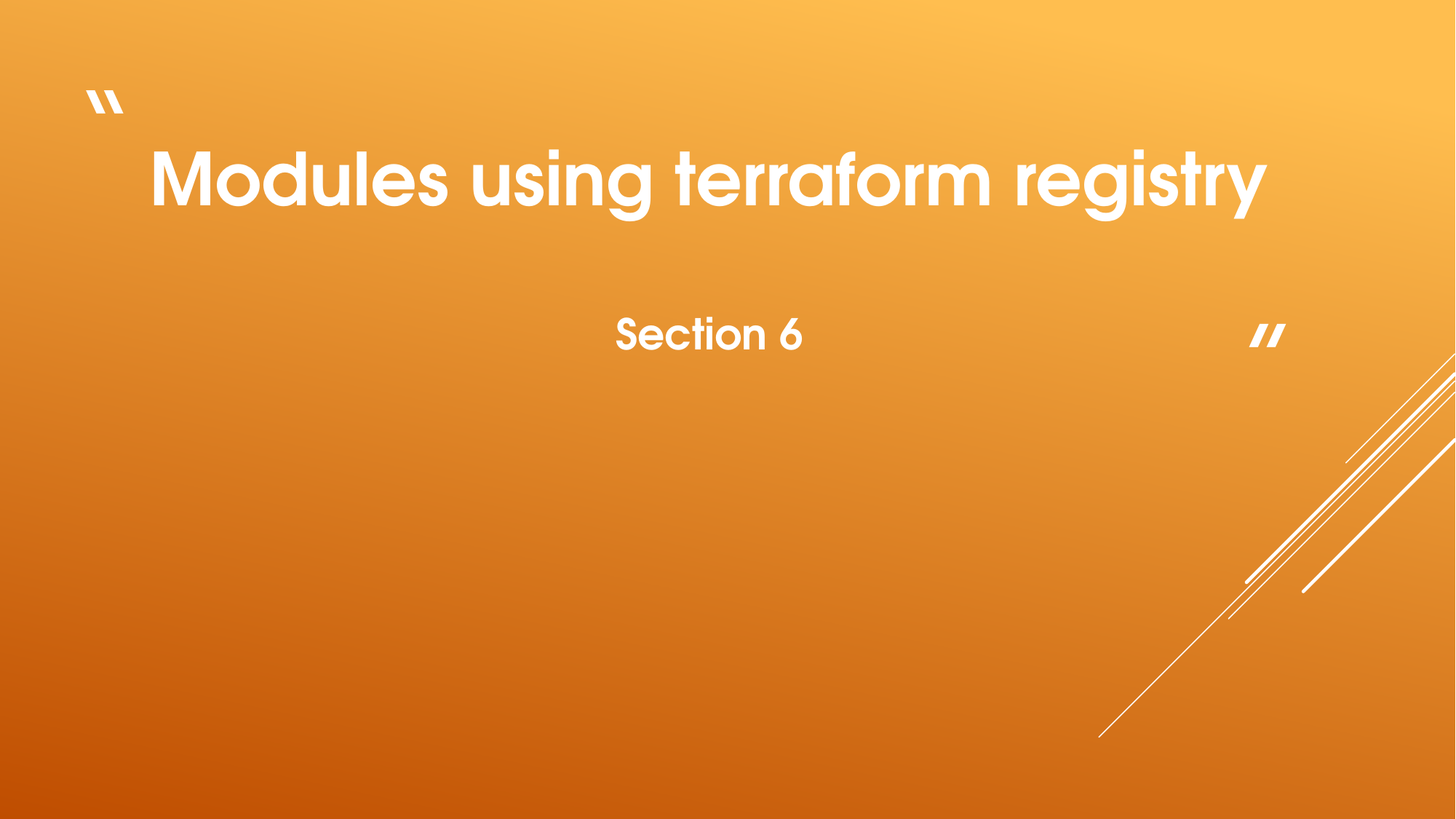

# Modules using terraform registry Section 6